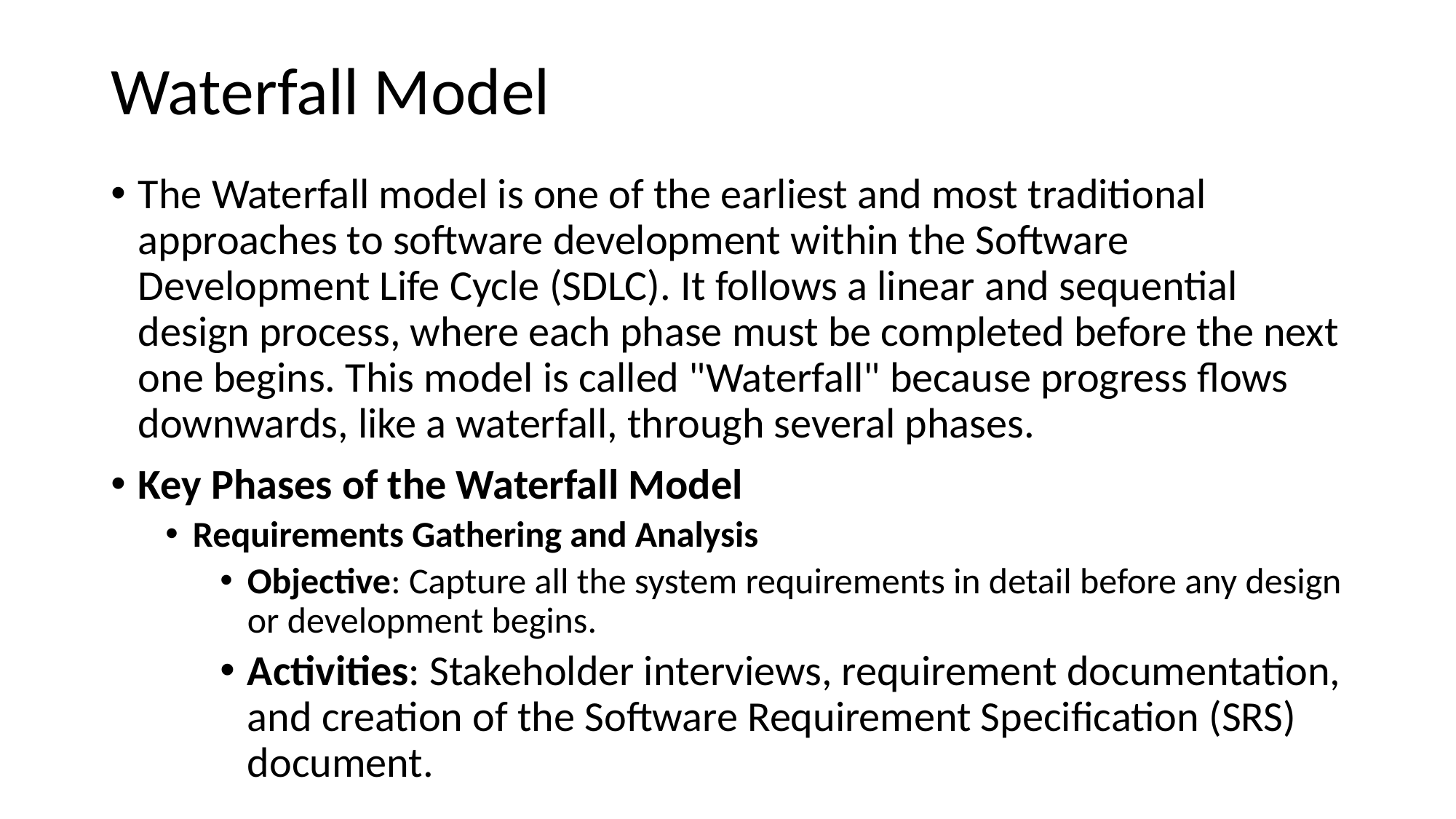

# Waterfall Model
The Waterfall model is one of the earliest and most traditional approaches to software development within the Software Development Life Cycle (SDLC). It follows a linear and sequential design process, where each phase must be completed before the next one begins. This model is called "Waterfall" because progress flows downwards, like a waterfall, through several phases.
Key Phases of the Waterfall Model
Requirements Gathering and Analysis
Objective: Capture all the system requirements in detail before any design or development begins.
Activities: Stakeholder interviews, requirement documentation, and creation of the Software Requirement Specification (SRS) document.